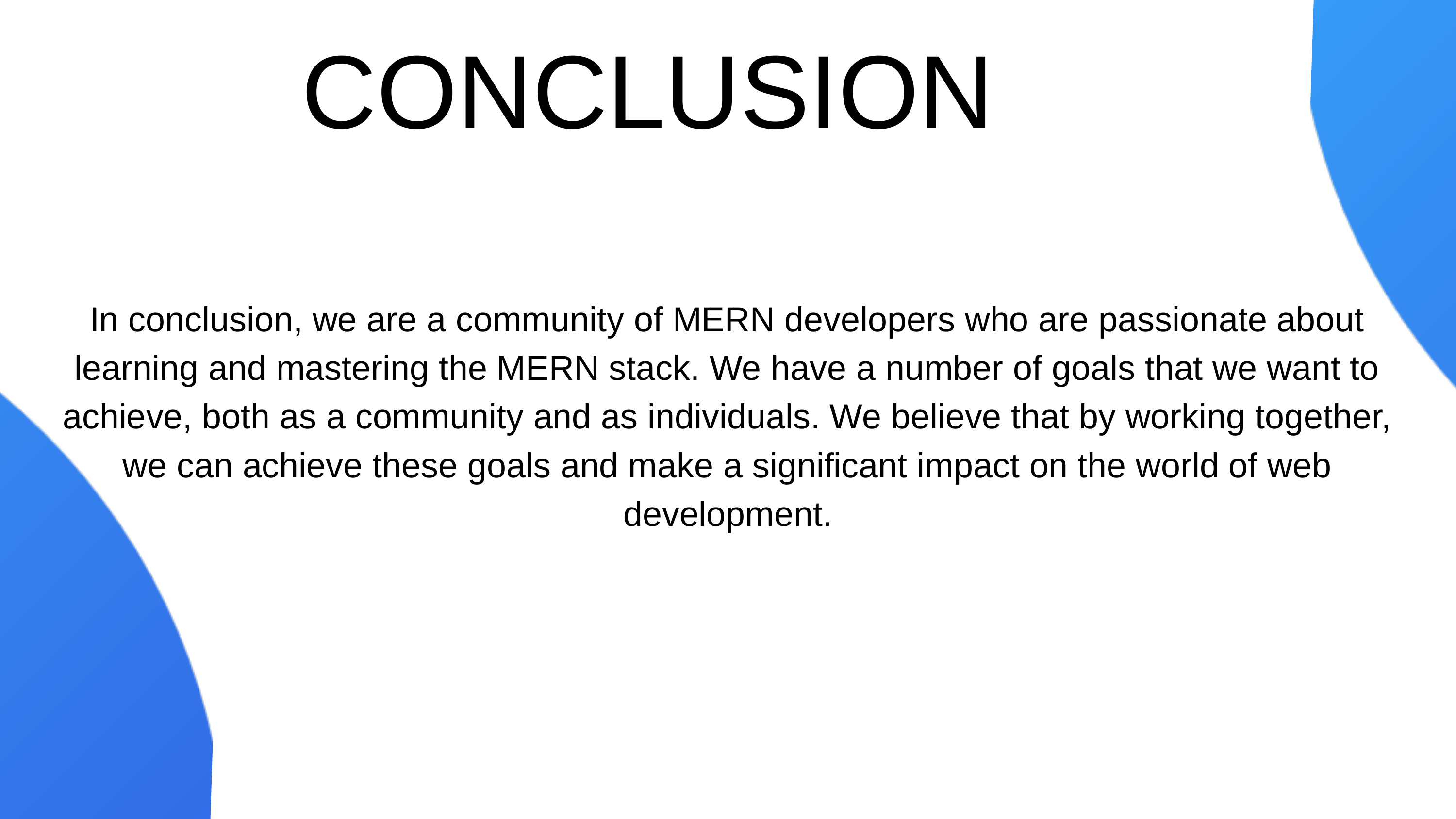

CONCLUSION

In conclusion, we are a community of MERN developers who are passionate about learning and mastering the MERN stack. We have a number of goals that we want to achieve, both as a community and as individuals. We believe that by working together, we can achieve these goals and make a significant impact on the world of web development.